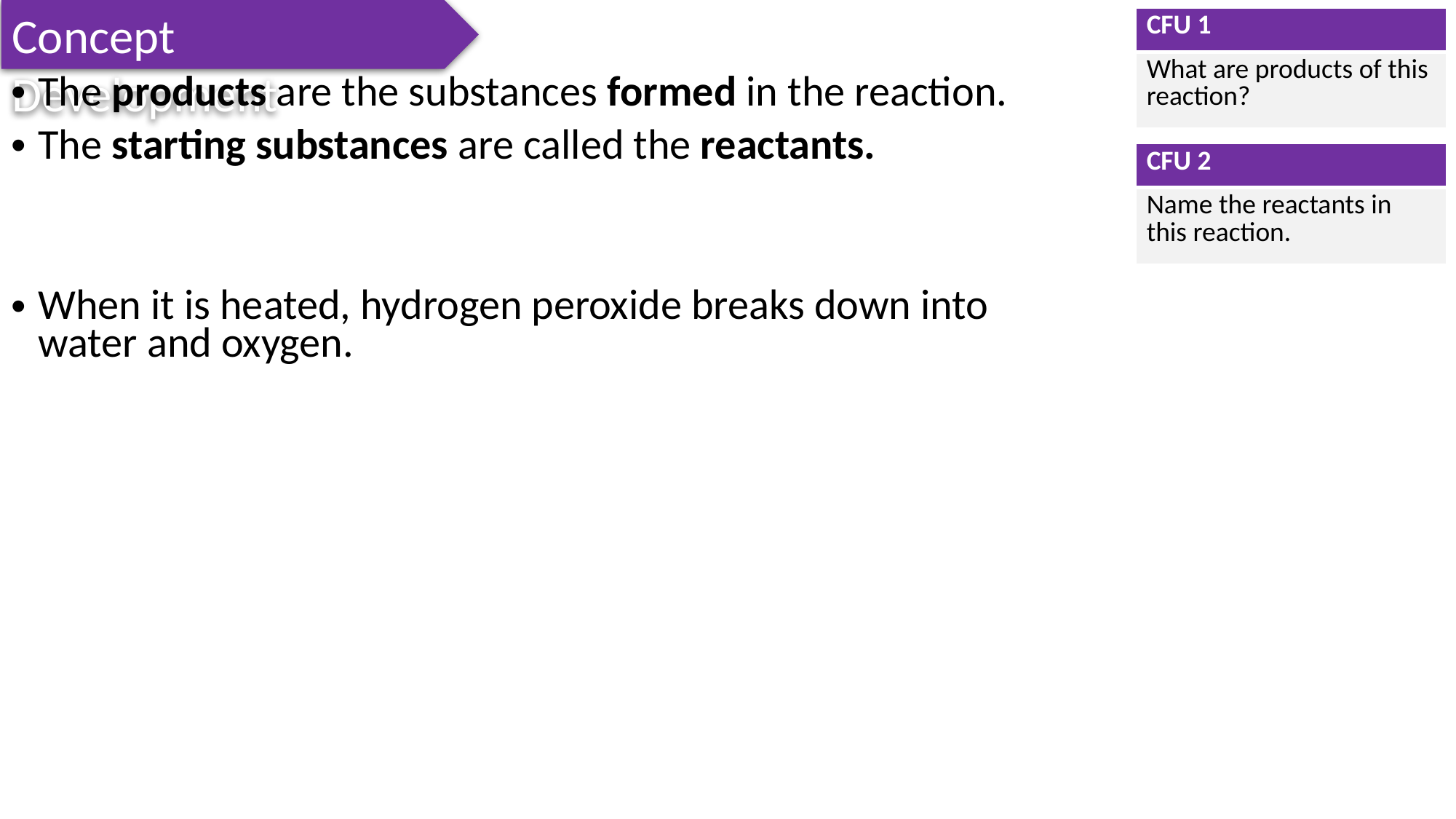

Concept Development
| CFU 1 |
| --- |
| What are products of this reaction? |
The products are the substances formed in the reaction.
The starting substances are called the reactants.

When it is heated, hydrogen peroxide breaks down into water and oxygen.
| CFU 2 |
| --- |
| Name the reactants in this reaction. |